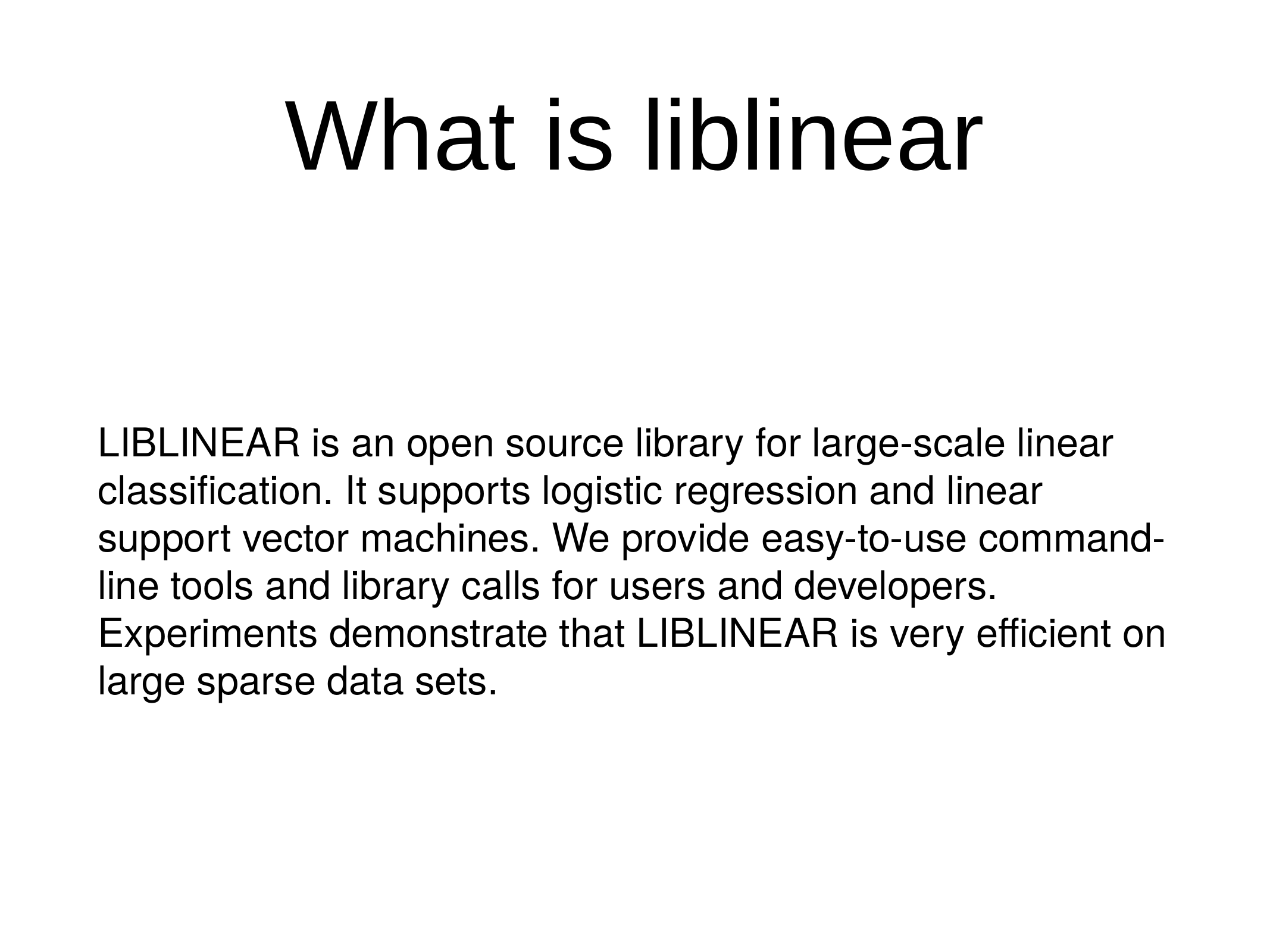

# What is liblinear
LIBLINEAR is an open source library for large-scale linear classification. It supports logistic regression and linear support vector machines. We provide easy-to-use command-line tools and library calls for users and developers. Experiments demonstrate that LIBLINEAR is very efficient on large sparse data sets.